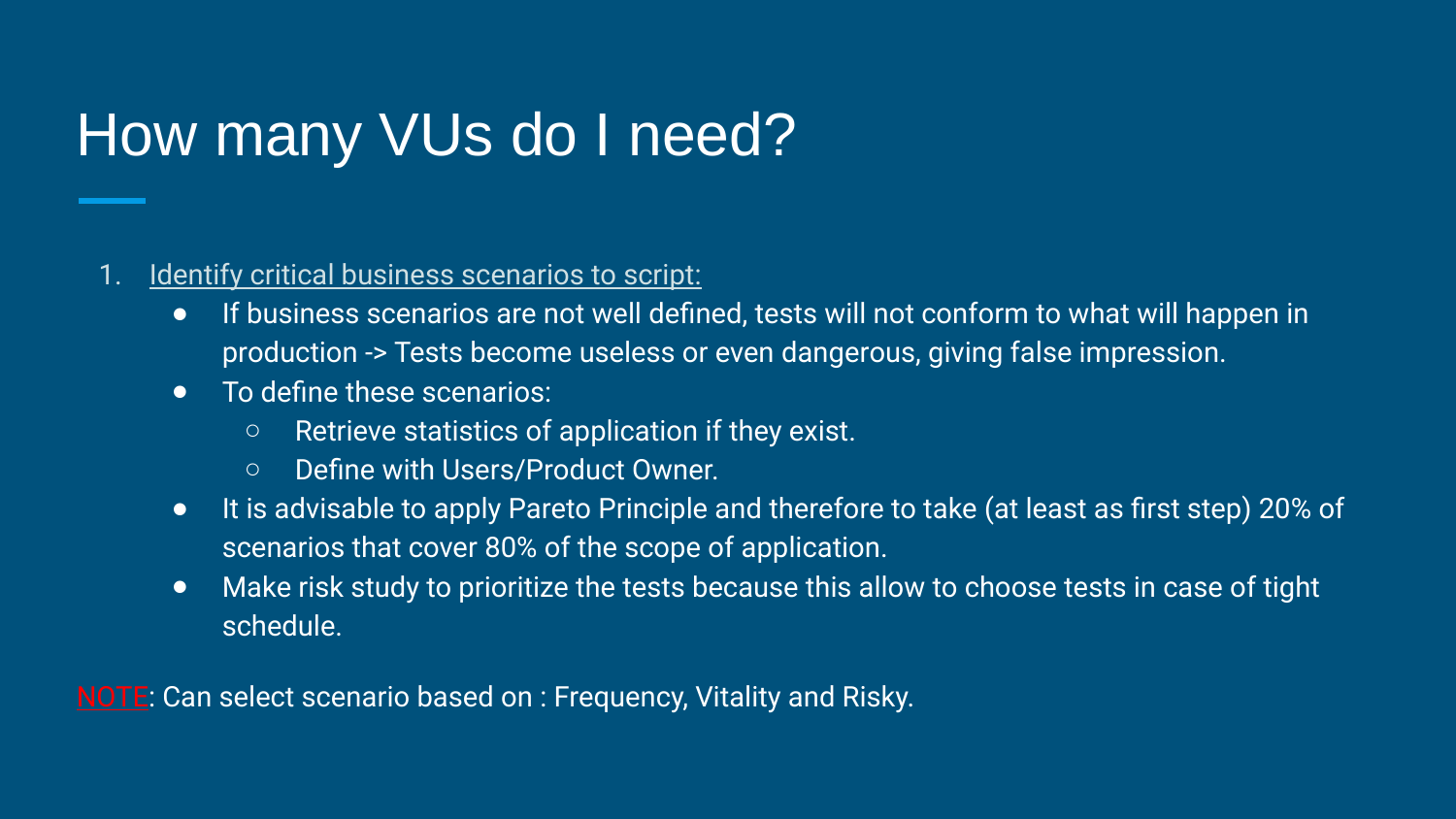

# How many VUs do I need?
Identify critical business scenarios to script:
If business scenarios are not well defined, tests will not conform to what will happen in production -> Tests become useless or even dangerous, giving false impression.
To define these scenarios:
Retrieve statistics of application if they exist.
Define with Users/Product Owner.
It is advisable to apply Pareto Principle and therefore to take (at least as first step) 20% of scenarios that cover 80% of the scope of application.
Make risk study to prioritize the tests because this allow to choose tests in case of tight schedule.
NOTE: Can select scenario based on : Frequency, Vitality and Risky.